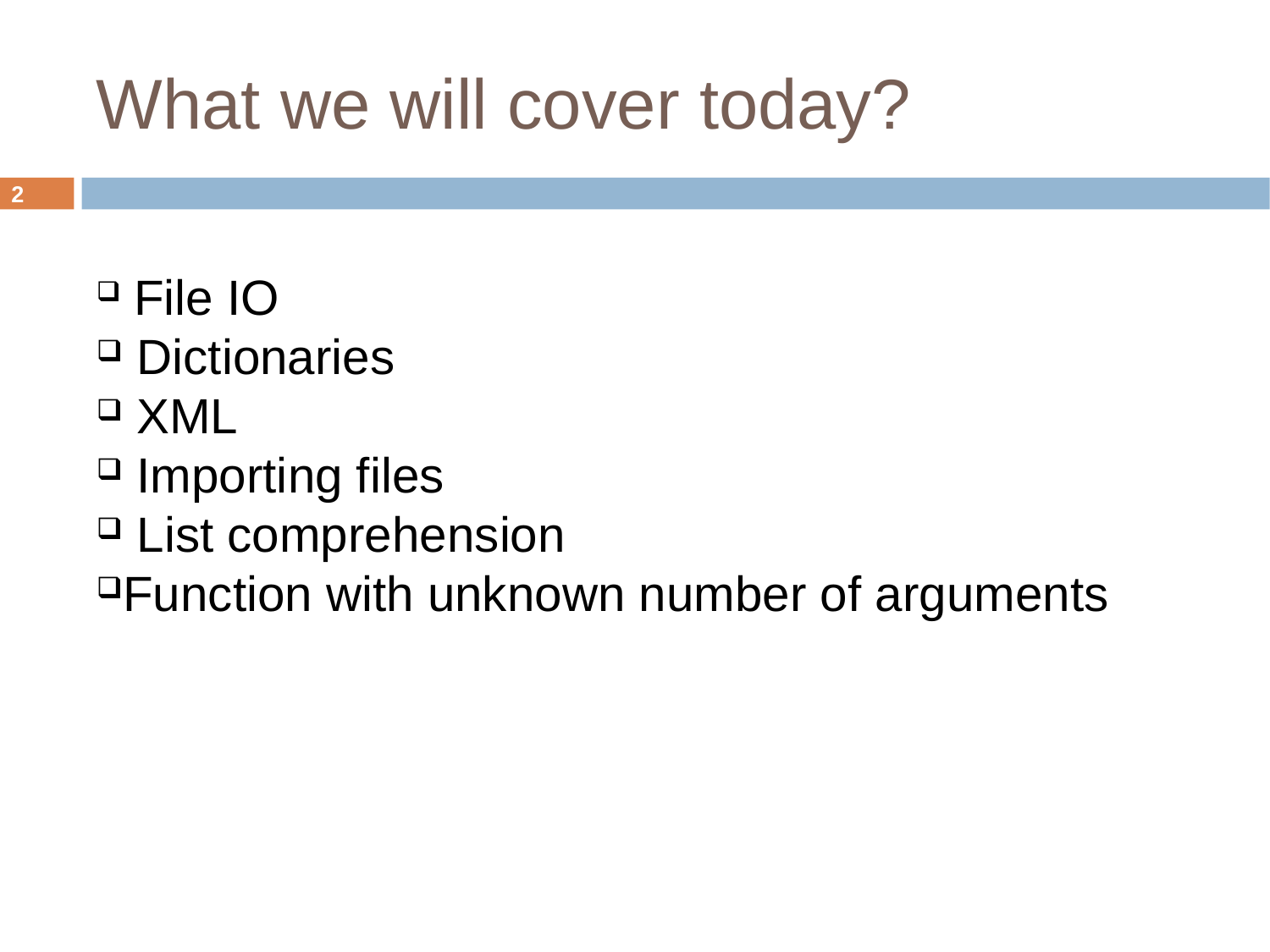

What we will cover today?
2

 File IO
 Dictionaries
 XML
 Importing files
 List comprehension
Function with unknown number of arguments